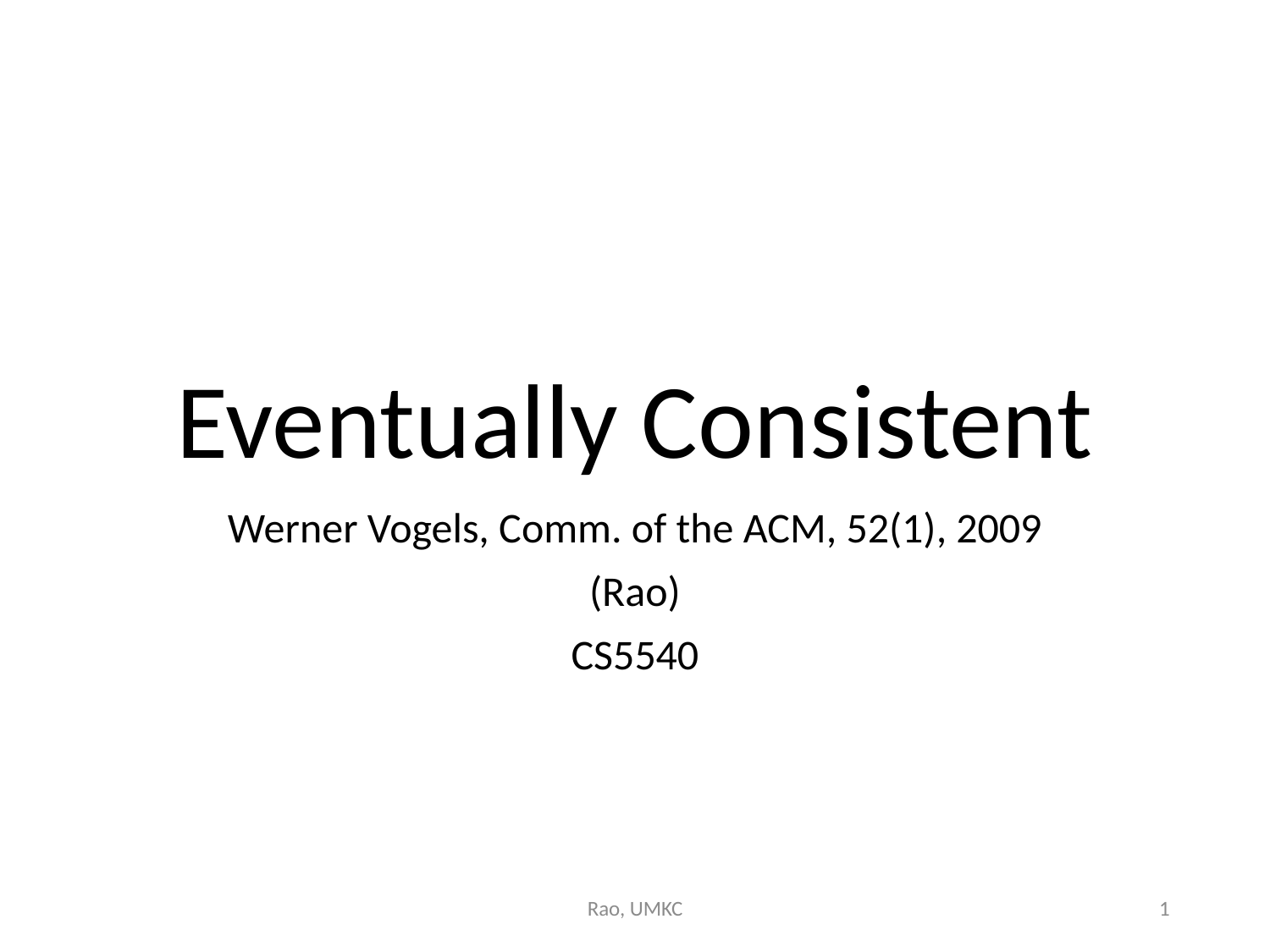

# Eventually Consistent
Werner Vogels, Comm. of the ACM, 52(1), 2009
(Rao)
CS5540
Rao, UMKC
1